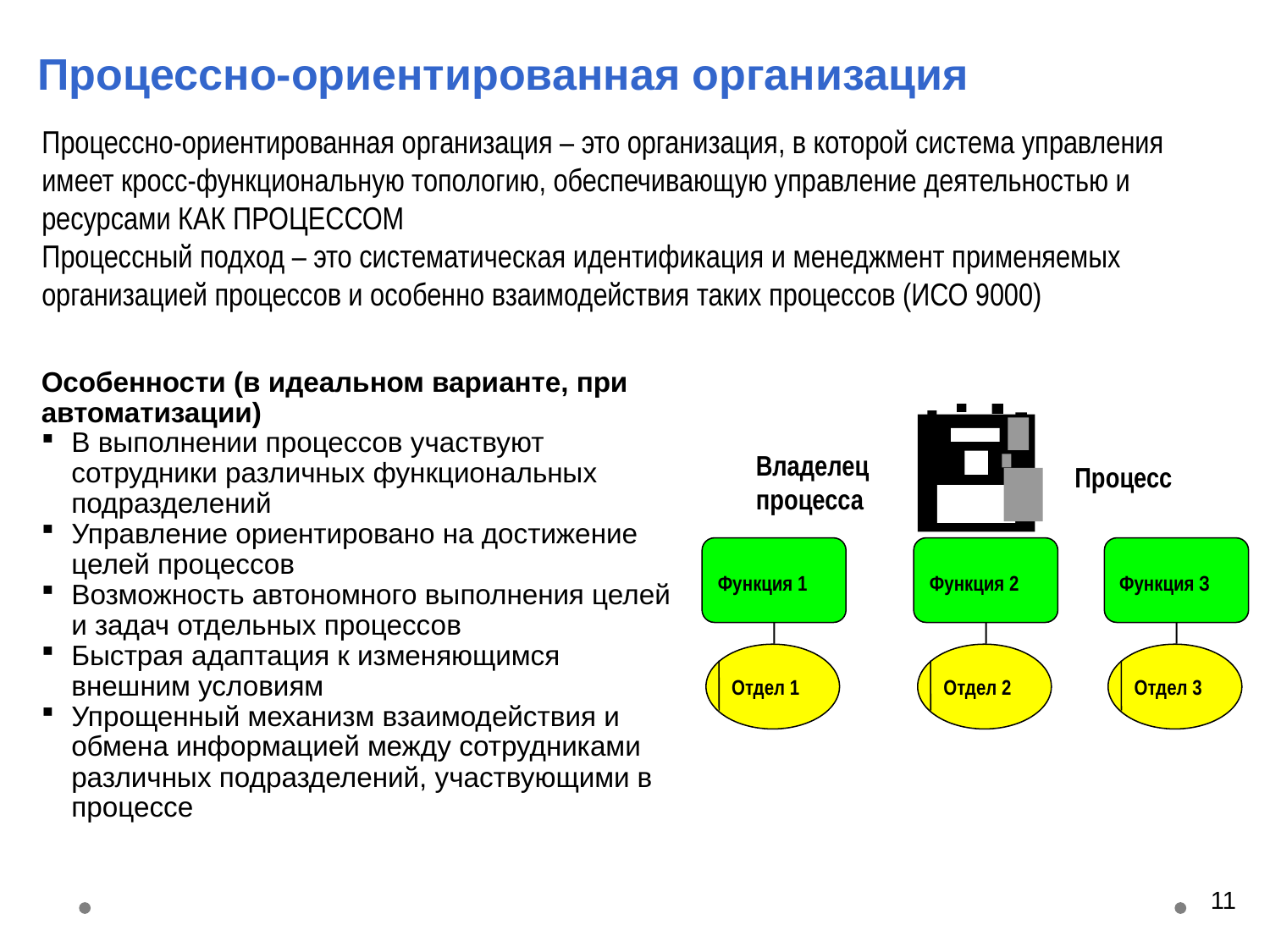

Процессно-ориентированная организация
Процессно-ориентированная организация – это организация, в которой система управления имеет кросс-функциональную топологию, обеспечивающую управление деятельностью и ресурсами КАК ПРОЦЕССОМ
Процессный подход – это систематическая идентификация и менеджмент применяемых организацией процессов и особенно взаимодействия таких процессов (ИСО 9000)
Особенности (в идеальном варианте, при автоматизации)
В выполнении процессов участвуют сотрудники различных функциональных подразделений
Управление ориентировано на достижение целей процессов
Возможность автономного выполнения целей и задач отдельных процессов
Быстрая адаптация к изменяющимся внешним условиям
Упрощенный механизм взаимодействия и обмена информацией между сотрудниками различных подразделений, участвующими в процессе

Владелец
процесса

Процесс

Функция 1
Функция 2
Функция З

Отдел 1
Отдел 2
Отдел 3

11